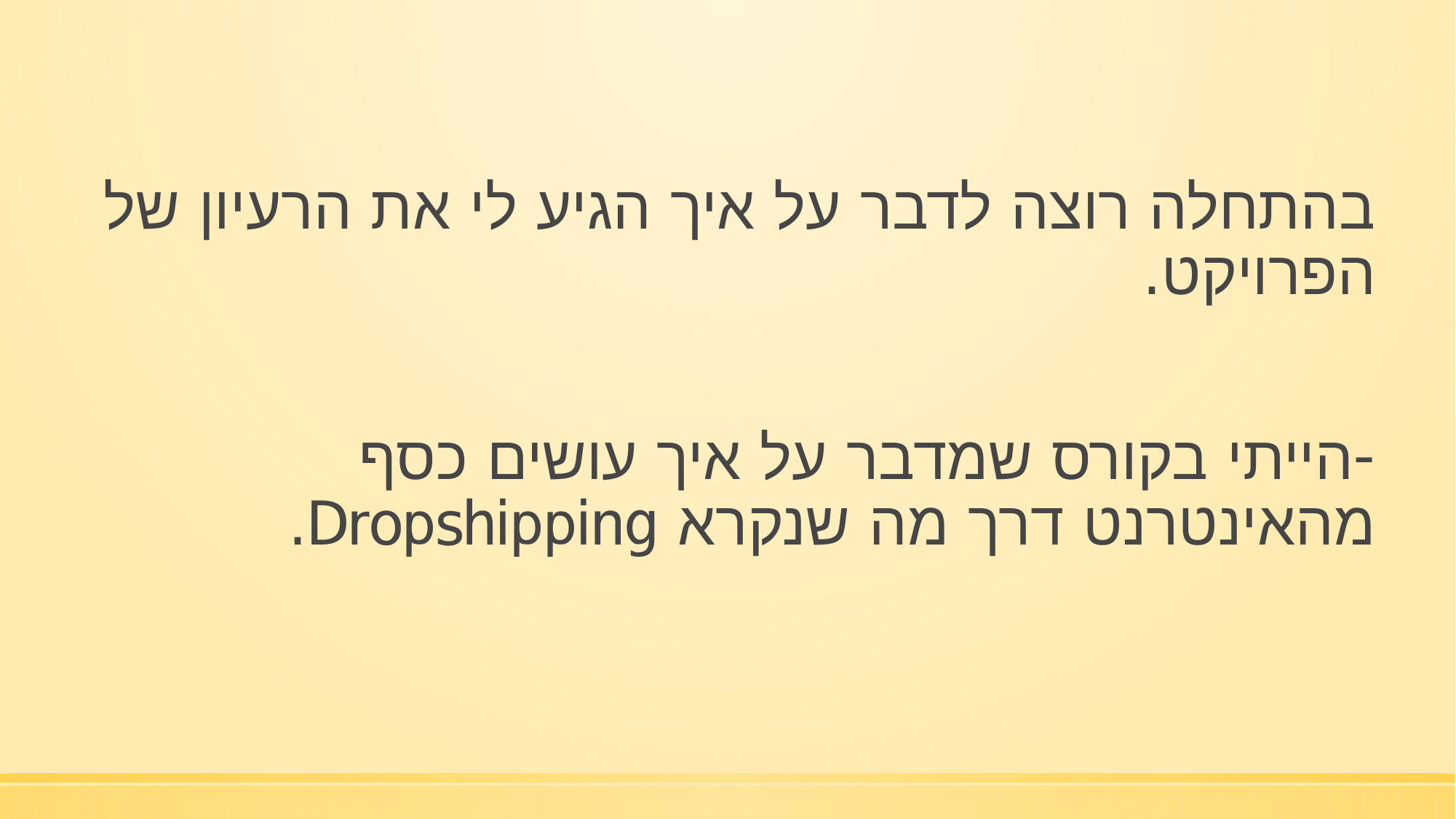

בהתחלה רוצה לדבר על איך הגיע לי את הרעיון של הפרויקט.

-הייתי בקורס שמדבר על איך עושים כסף מהאינטרנט דרך מה שנקרא Dropshipping.